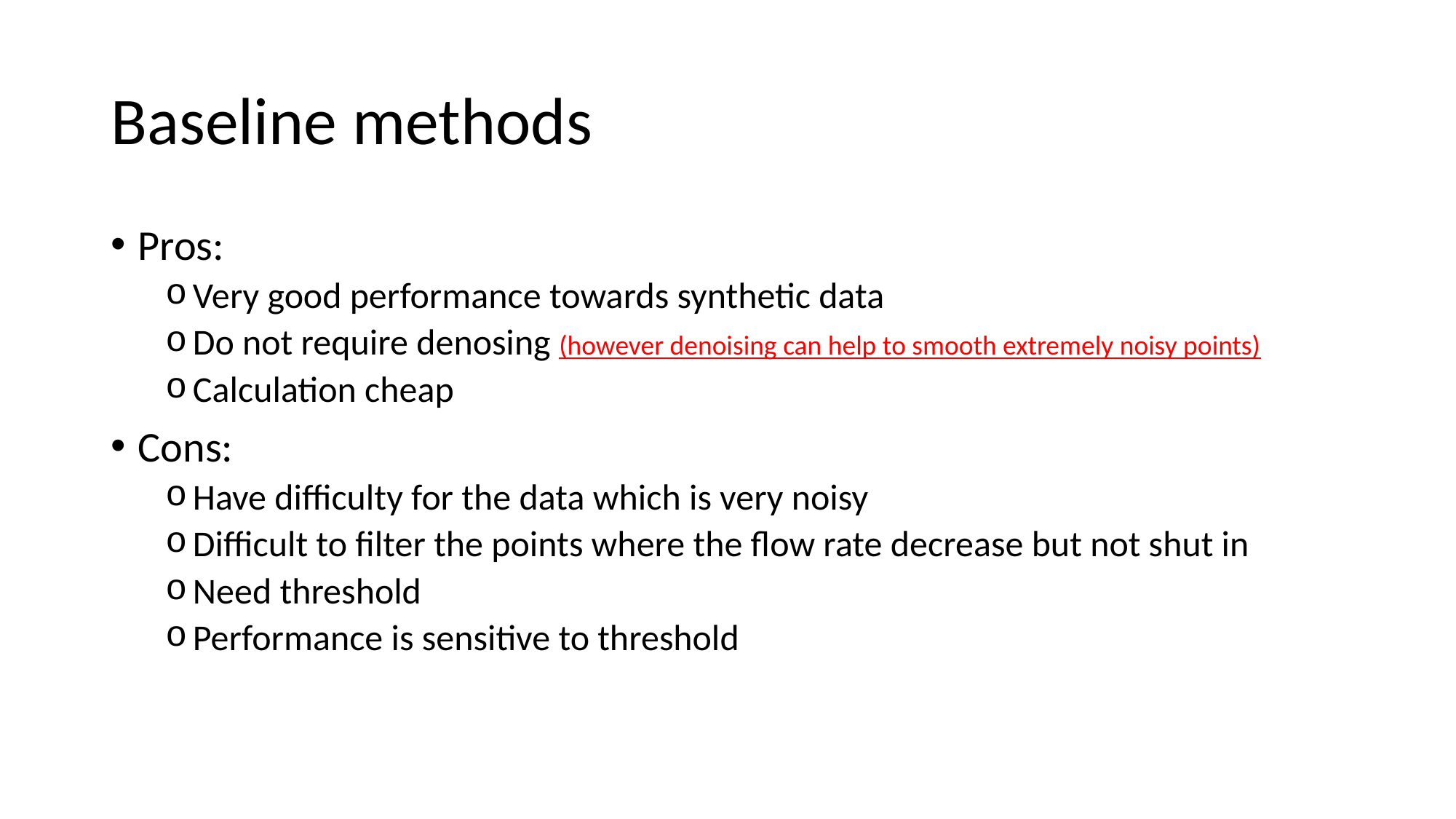

# Baseline methods
Pros:
Very good performance towards synthetic data
Do not require denosing (however denoising can help to smooth extremely noisy points)
Calculation cheap
Cons:
Have difficulty for the data which is very noisy
Difficult to filter the points where the flow rate decrease but not shut in
Need threshold
Performance is sensitive to threshold